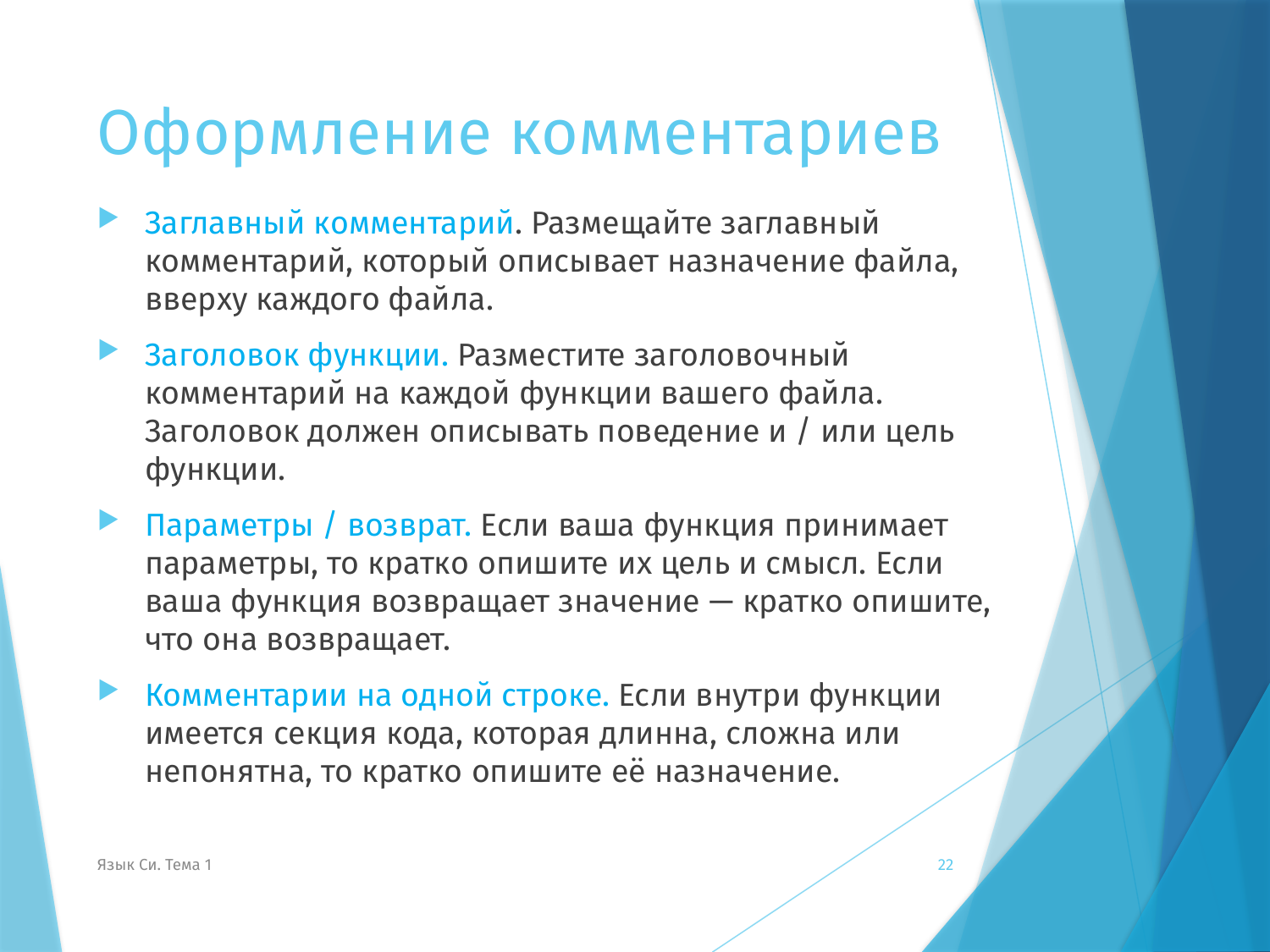

# Оформление комментариев
Заглавный комментарий. Размещайте заглавный комментарий, который описывает назначение файла, вверху каждого файла.
Заголовок функции. Разместите заголовочный комментарий на каждой функции вашего файла. Заголовок должен описывать поведение и / или цель функции.
Параметры / возврат. Если ваша функция принимает параметры, то кратко опишите их цель и смысл. Если ваша функция возвращает значение — кратко опишите, что она возвращает.
Комментарии на одной строке. Если внутри функции имеется секция кода, которая длинна, сложна или непонятна, то кратко опишите её назначение.
Язык Си. Тема 1
22